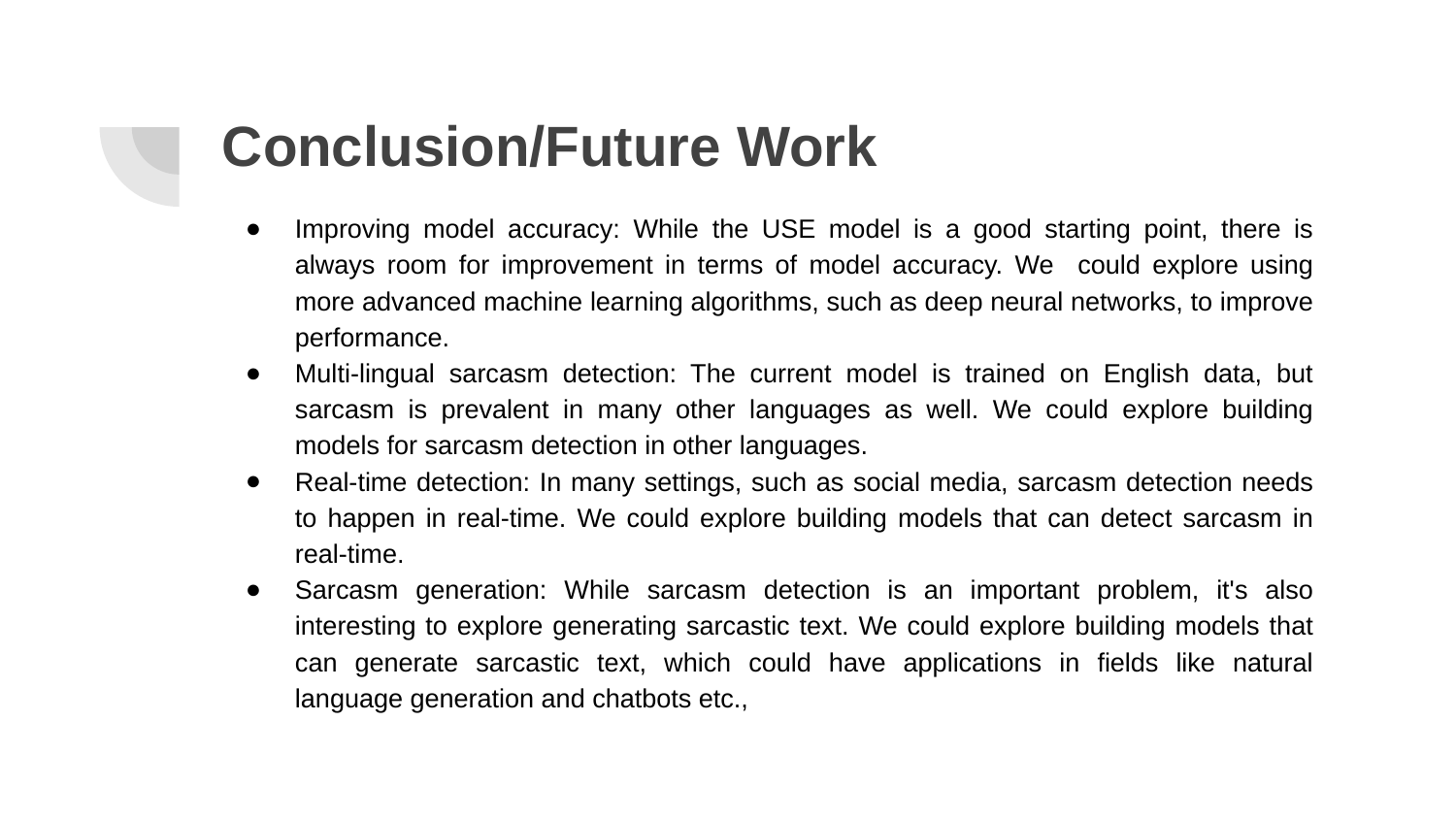

# Conclusion/Future Work
Improving model accuracy: While the USE model is a good starting point, there is always room for improvement in terms of model accuracy. We  could explore using more advanced machine learning algorithms, such as deep neural networks, to improve performance.
Multi-lingual sarcasm detection: The current model is trained on English data, but sarcasm is prevalent in many other languages as well. We could explore building models for sarcasm detection in other languages.
Real-time detection: In many settings, such as social media, sarcasm detection needs to happen in real-time. We could explore building models that can detect sarcasm in real-time.
Sarcasm generation: While sarcasm detection is an important problem, it's also interesting to explore generating sarcastic text. We could explore building models that can generate sarcastic text, which could have applications in fields like natural language generation and chatbots etc.,